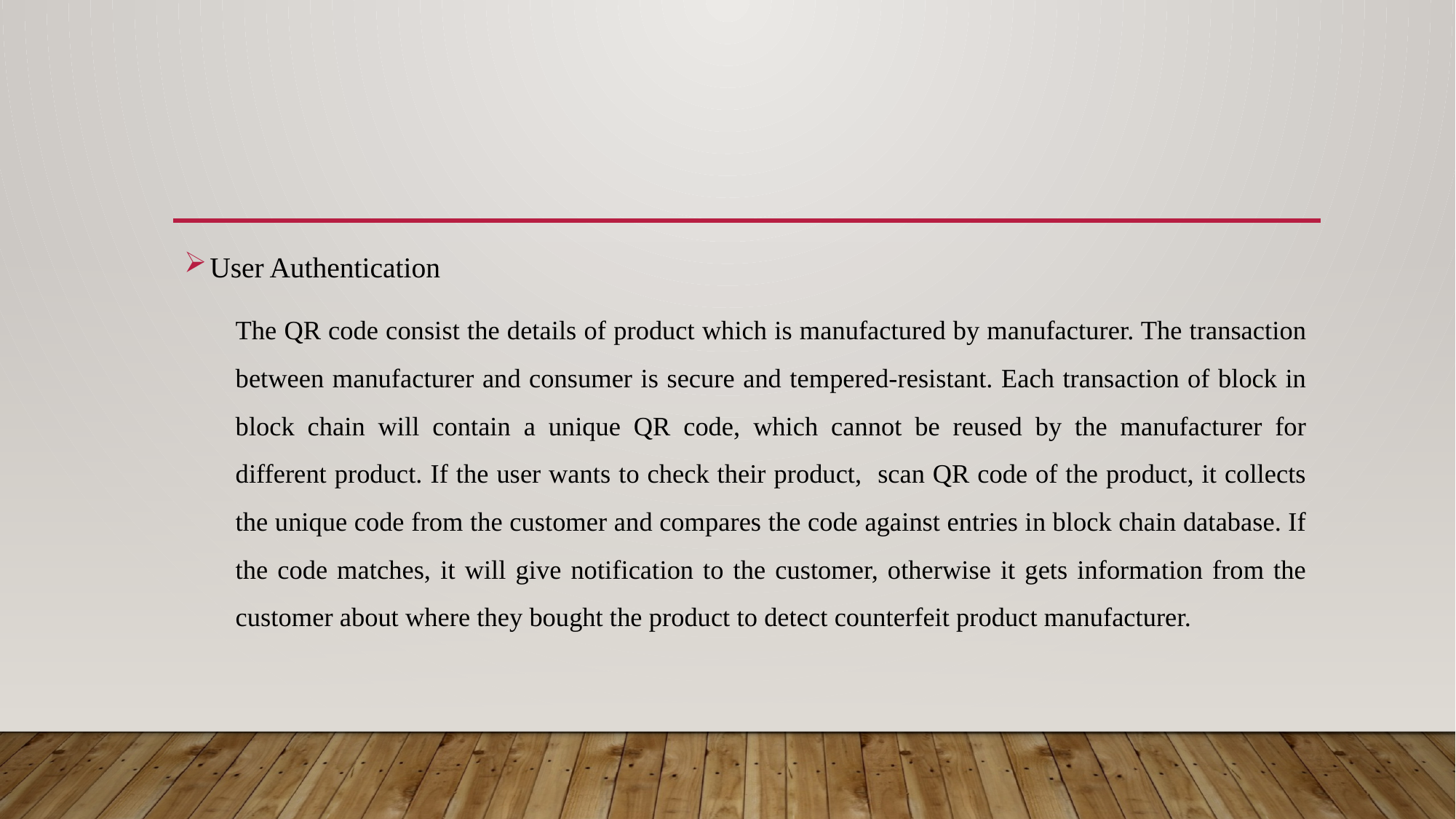

#
User Authentication
The QR code consist the details of product which is manufactured by manufacturer. The transaction between manufacturer and consumer is secure and tempered-resistant. Each transaction of block in block chain will contain a unique QR code, which cannot be reused by the manufacturer for different product. If the user wants to check their product,  scan QR code of the product, it collects the unique code from the customer and compares the code against entries in block chain database. If the code matches, it will give notification to the customer, otherwise it gets information from the customer about where they bought the product to detect counterfeit product manufacturer.